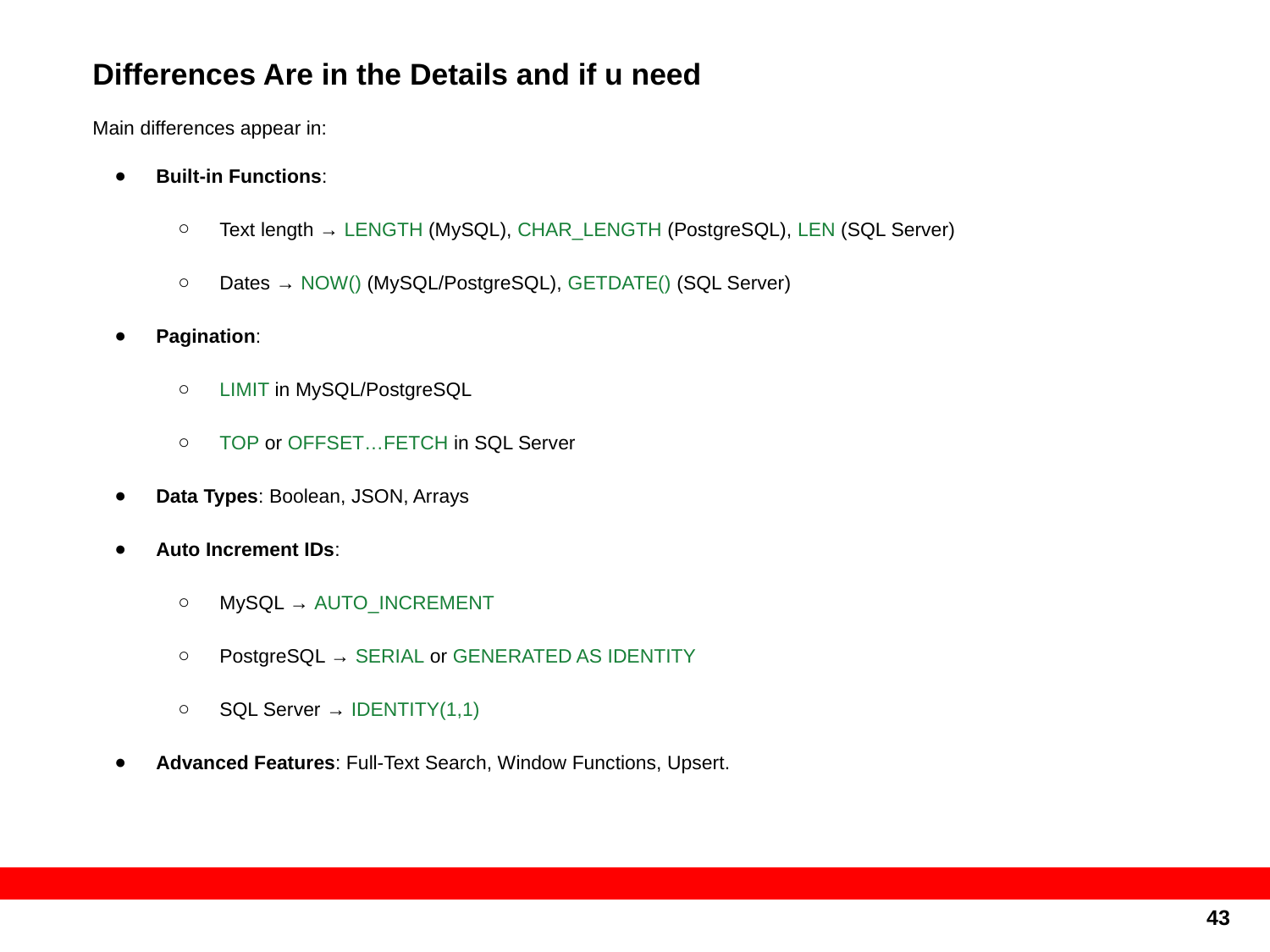

Differences Are in the Details and if u need
Main differences appear in:
Built-in Functions:
Text length → LENGTH (MySQL), CHAR_LENGTH (PostgreSQL), LEN (SQL Server)
Dates → NOW() (MySQL/PostgreSQL), GETDATE() (SQL Server)
Pagination:
LIMIT in MySQL/PostgreSQL
TOP or OFFSET…FETCH in SQL Server
Data Types: Boolean, JSON, Arrays
Auto Increment IDs:
MySQL → AUTO_INCREMENT
PostgreSQL → SERIAL or GENERATED AS IDENTITY
SQL Server → IDENTITY(1,1)
Advanced Features: Full-Text Search, Window Functions, Upsert.